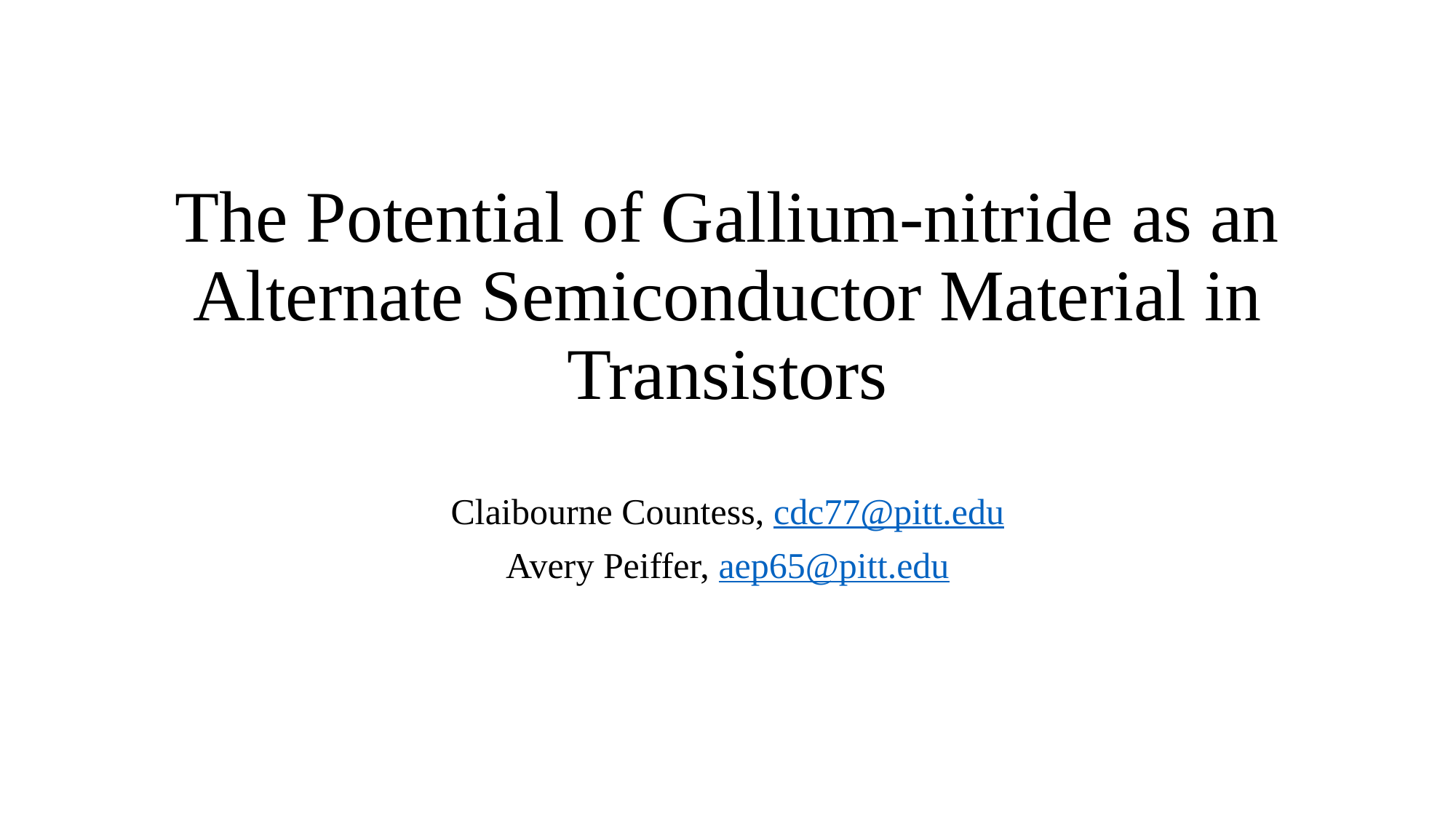

# The Potential of Gallium-nitride as an Alternate Semiconductor Material in Transistors
Claibourne Countess, cdc77@pitt.edu
Avery Peiffer, aep65@pitt.edu